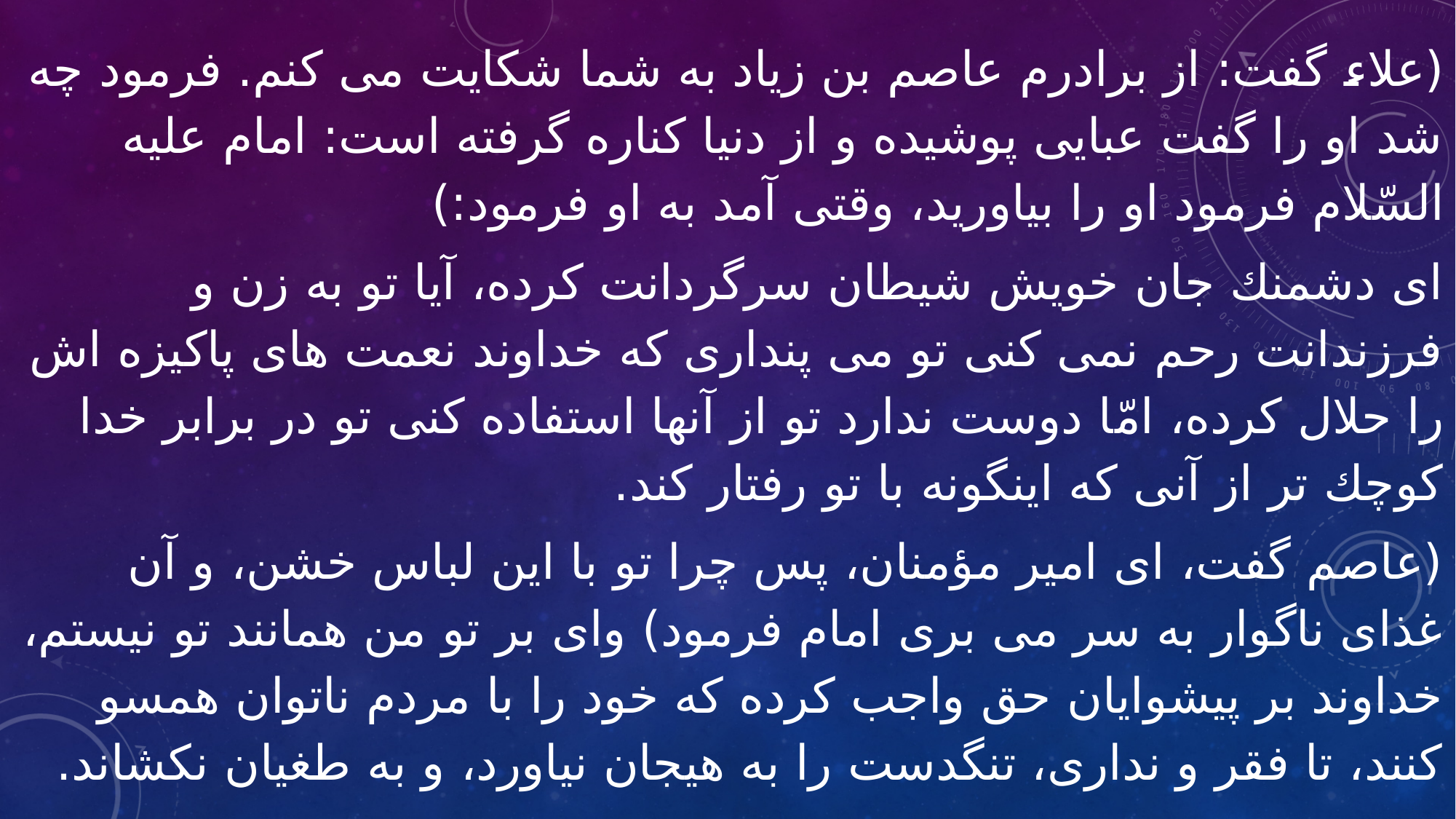

(علاء گفت: از برادرم عاصم بن زياد به شما شكايت مى كنم. فرمود چه شد او را گفت عبايى پوشيده و از دنيا كناره گرفته است: امام عليه السّلام فرمود او را بياوريد، وقتى آمد به او فرمود:)
اى دشمنك جان خويش شيطان سرگردانت كرده، آيا تو به زن و فرزندانت رحم نمى كنى تو مى پندارى كه خداوند نعمت هاى پاكيزه اش را حلال كرده، امّا دوست ندارد تو از آنها استفاده كنى تو در برابر خدا كوچك تر از آنى كه اينگونه با تو رفتار كند.
(عاصم گفت، اى امير مؤمنان، پس چرا تو با اين لباس خشن، و آن غذاى ناگوار به سر مى برى امام فرمود) واى بر تو من همانند تو نيستم، خداوند بر پيشوايان حق واجب كرده كه خود را با مردم ناتوان همسو كنند، تا فقر و ندارى، تنگدست را به هيجان نياورد، و به طغيان نكشاند.